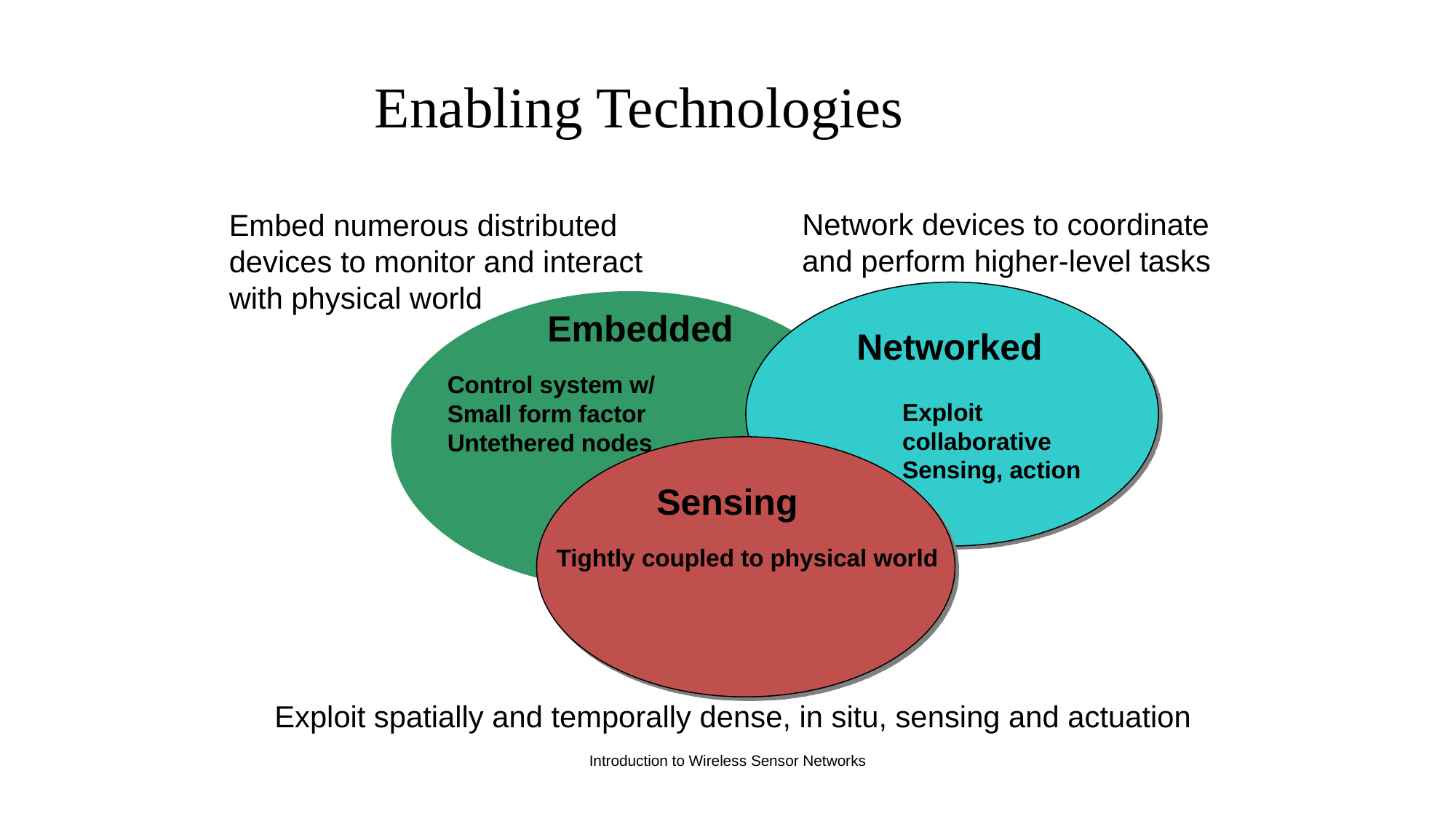

Enabling Technologies
Embed numerous distributed devices to monitor and interact with physical world
Network devices to coordinate and perform higher-level tasks

Embedded
Networked
Control system w/
Small form factor
Untethered nodes

Exploit
collaborative
Sensing, action

Sensing
Tightly coupled to physical world

Exploit spatially and temporally dense, in situ, sensing and actuation
Introduction to Wireless Sensor Networks
18